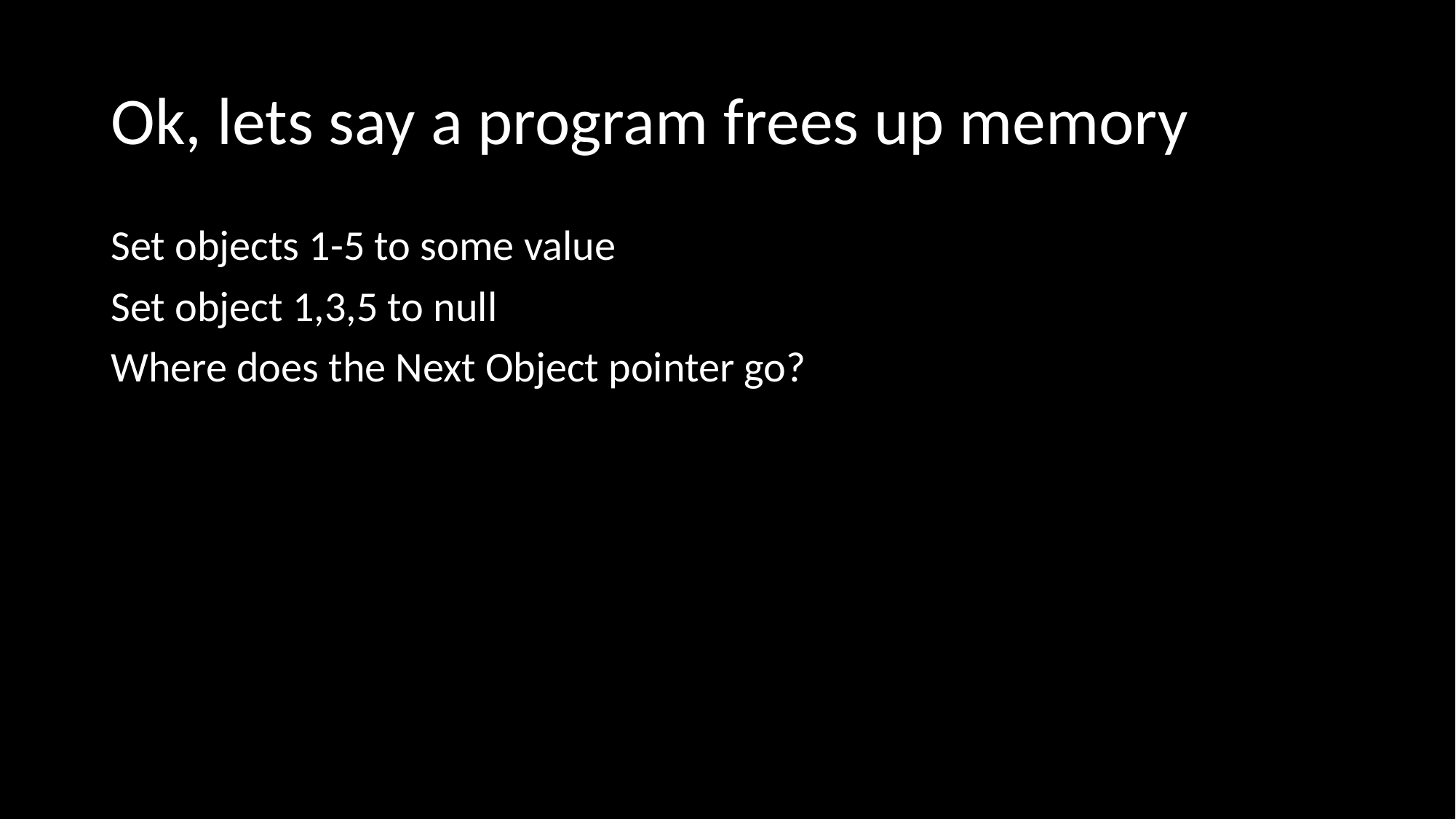

# Ok, lets say a program frees up memory
Set objects 1-5 to some value
Set object 1,3,5 to null
Where does the Next Object pointer go?